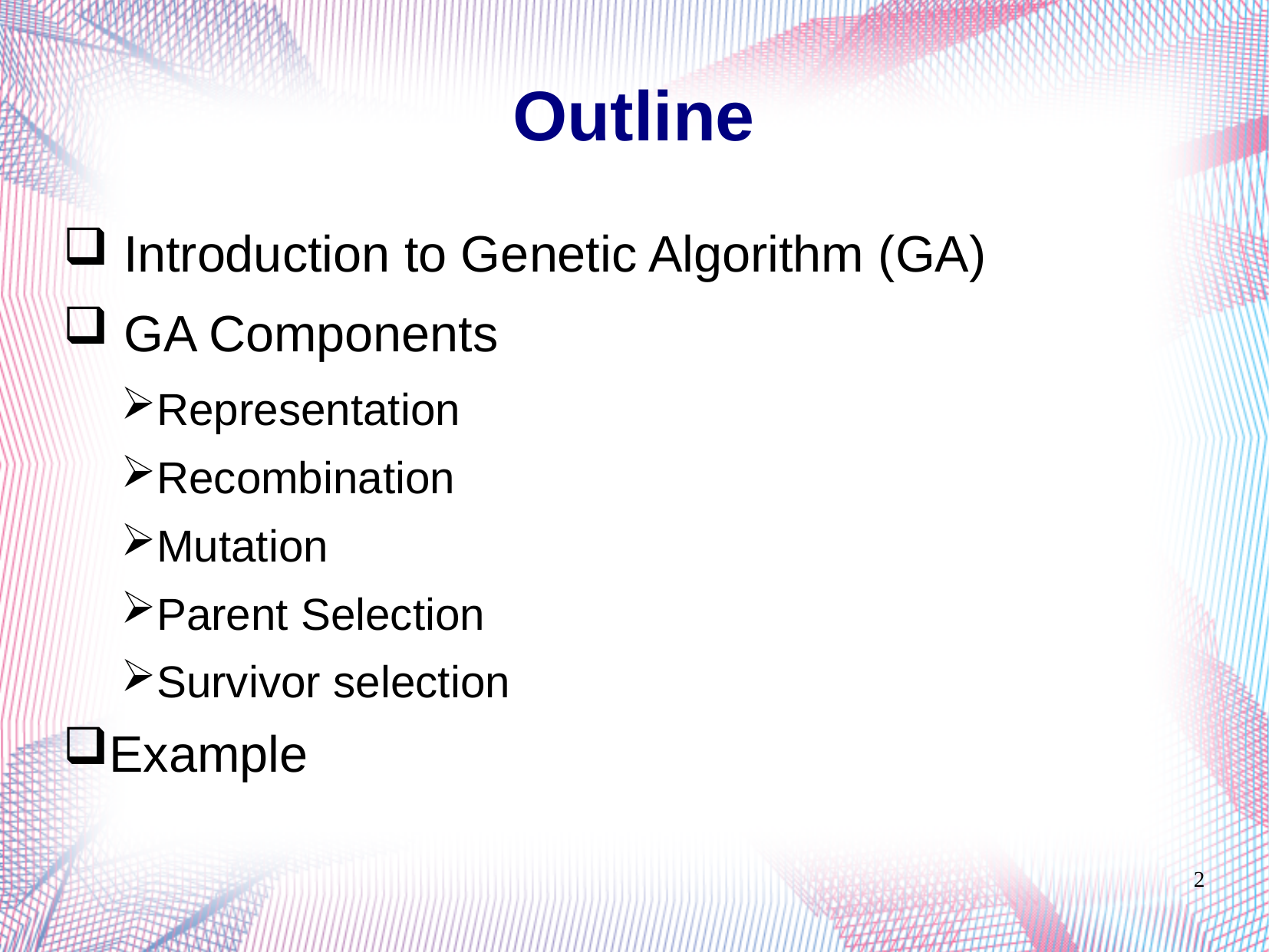

# Outline
 Introduction to Genetic Algorithm (GA)
 GA Components
Representation
Recombination
Mutation
Parent Selection
Survivor selection
Example

2